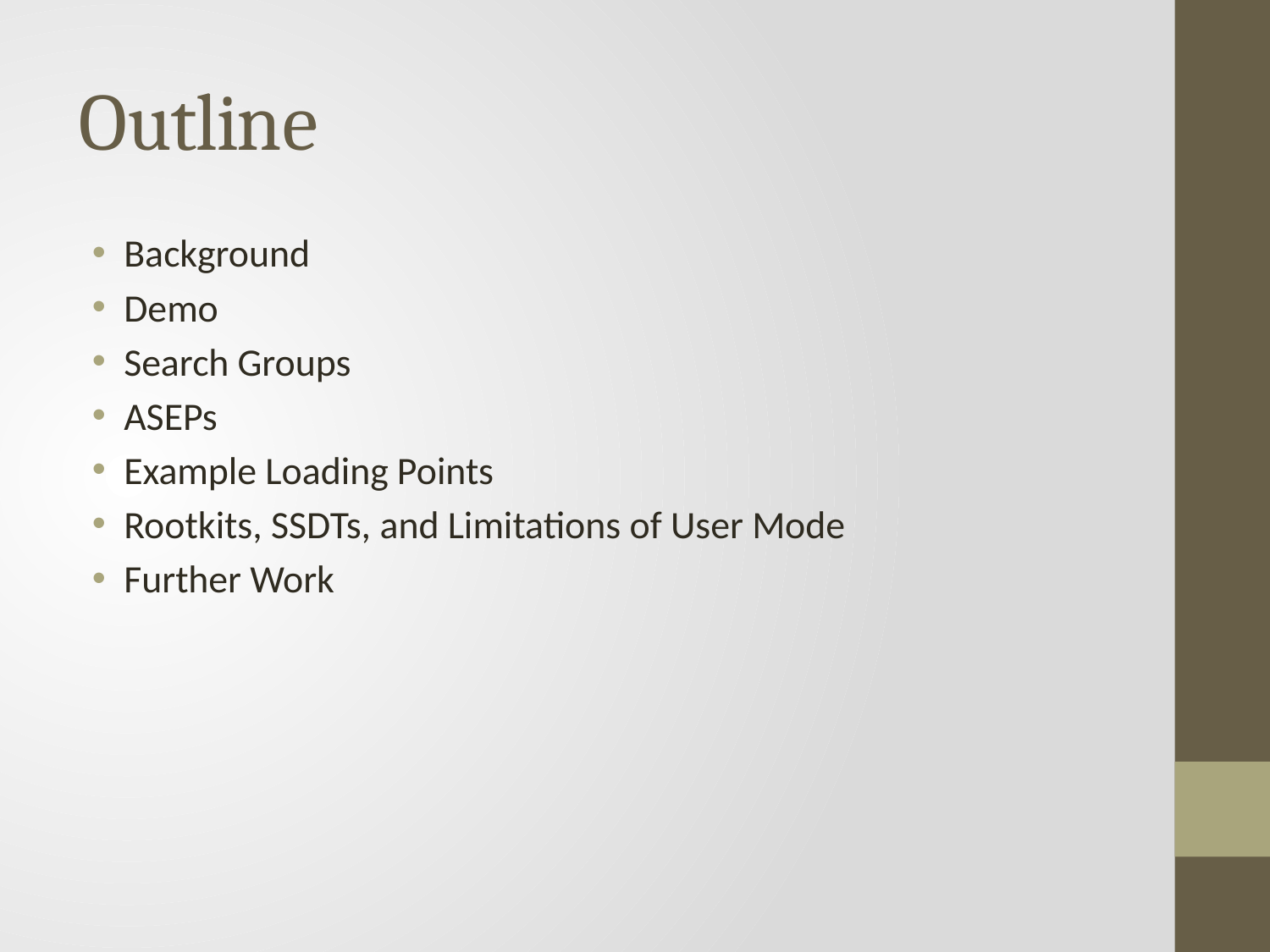

# Outline
Background
Demo
Search Groups
ASEPs
Example Loading Points
Rootkits, SSDTs, and Limitations of User Mode
Further Work